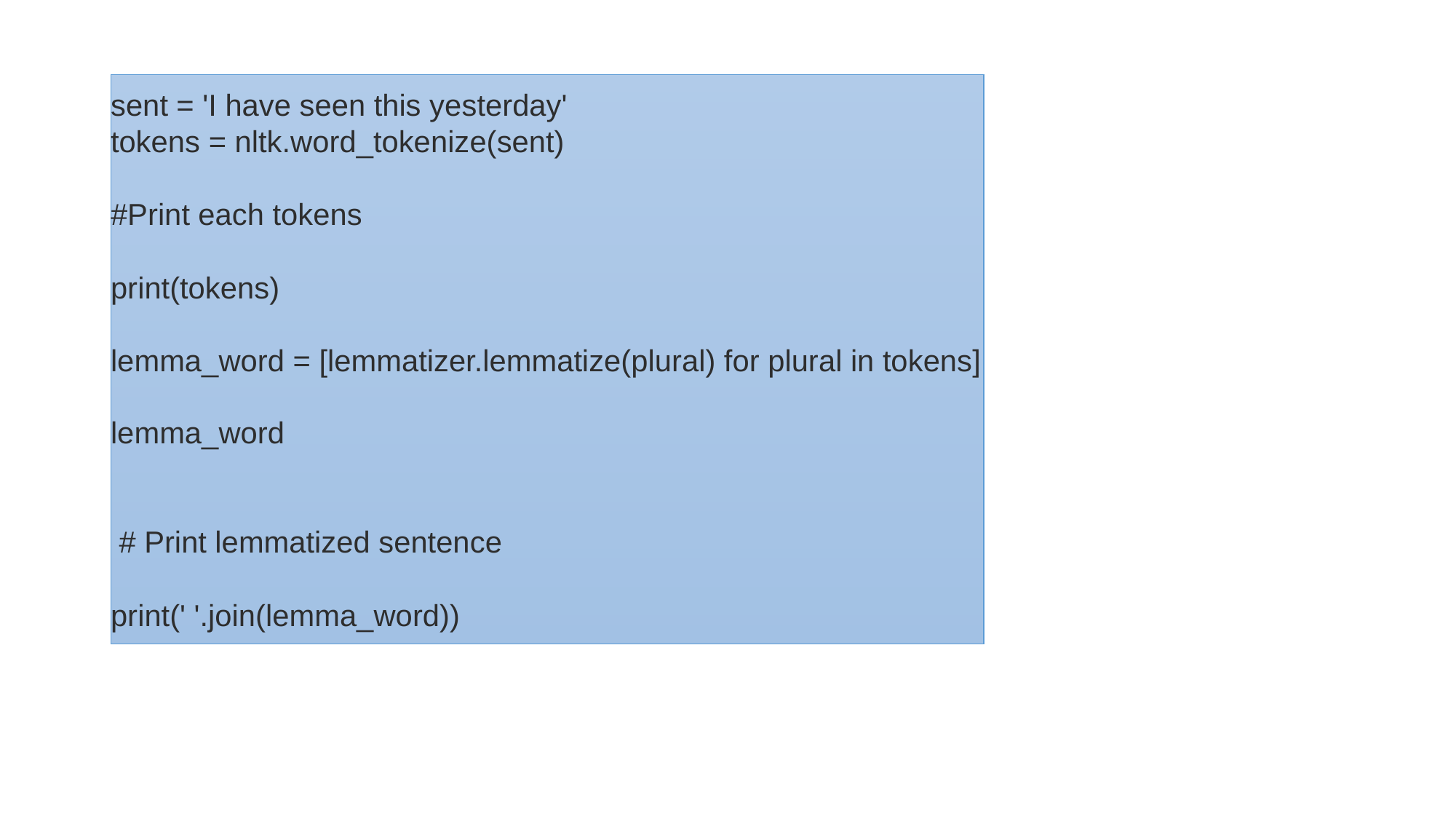

# # For sentence
sent = 'I have seen this yesterday'
tokens = nltk.word_tokenize(sent)

#Print each tokens

print(tokens)

lemma_word = [lemmatizer.lemmatize(plural) for plural in tokens]

lemma_word

 # Print lemmatized sentence

print(' '.join(lemma_word))